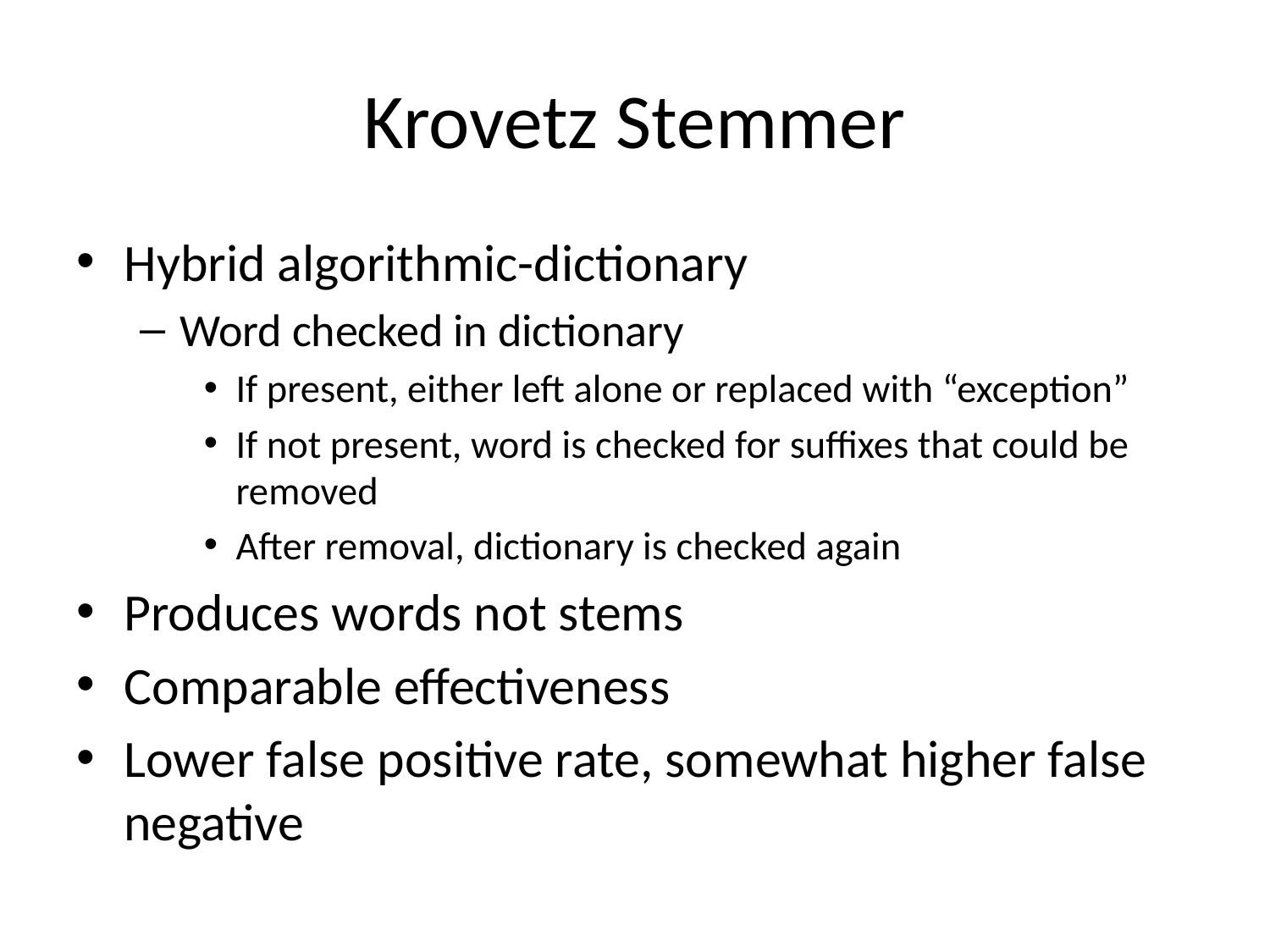

# Krovetz Stemmer
Hybrid algorithmic-dictionary
Word checked in dictionary
If present, either left alone or replaced with “exception”
If not present, word is checked for suffixes that could be removed
After removal, dictionary is checked again
Produces words not stems
Comparable effectiveness
Lower false positive rate, somewhat higher false negative